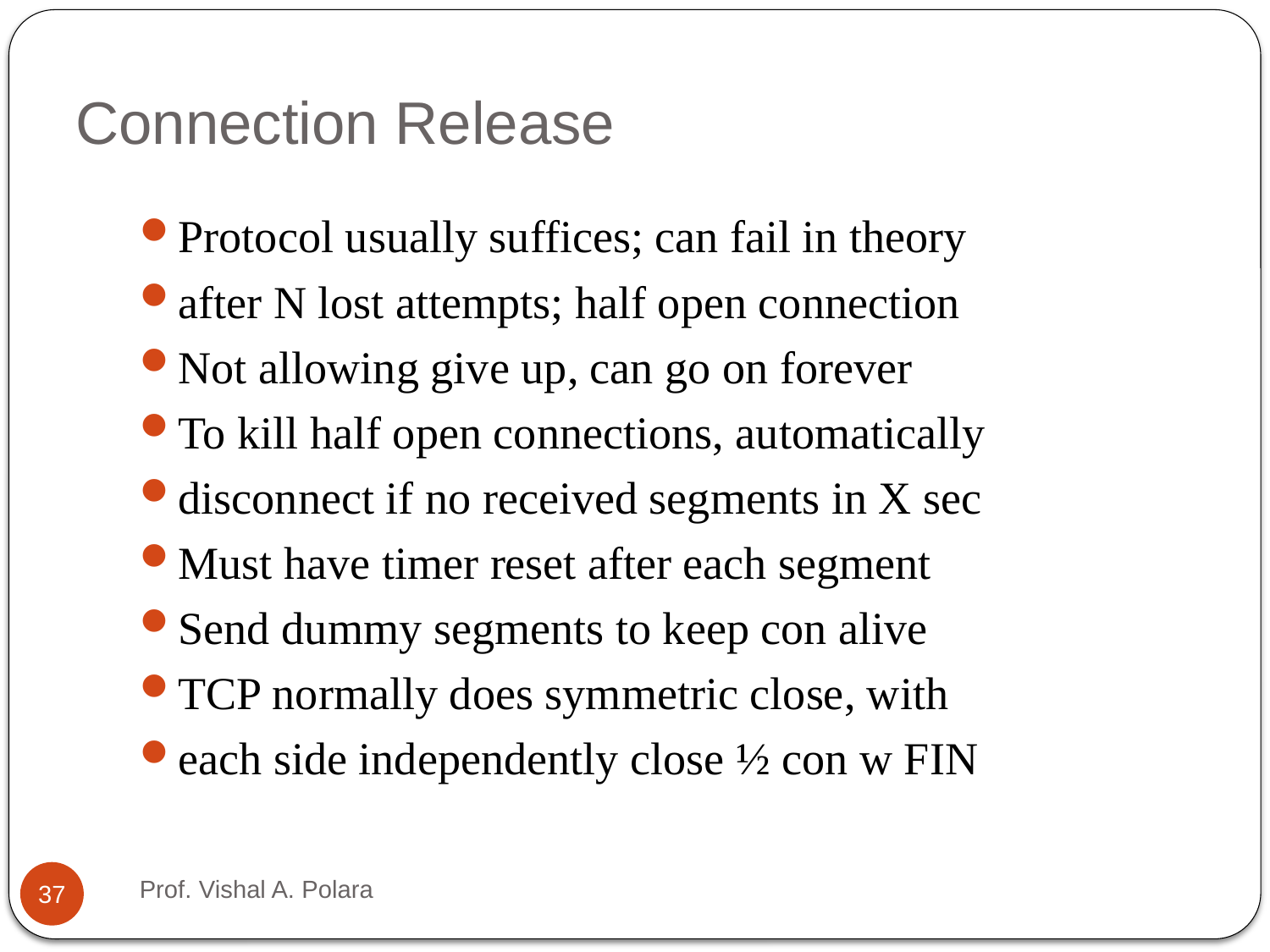

# Connection Release
Protocol usually suffices; can fail in theory
after N lost attempts; half open connection
Not allowing give up, can go on forever
To kill half open connections, automatically
disconnect if no received segments in X sec
Must have timer reset after each segment
Send dummy segments to keep con alive
TCP normally does symmetric close, with
each side independently close ½ con w FIN
Prof. Vishal A. Polara
37